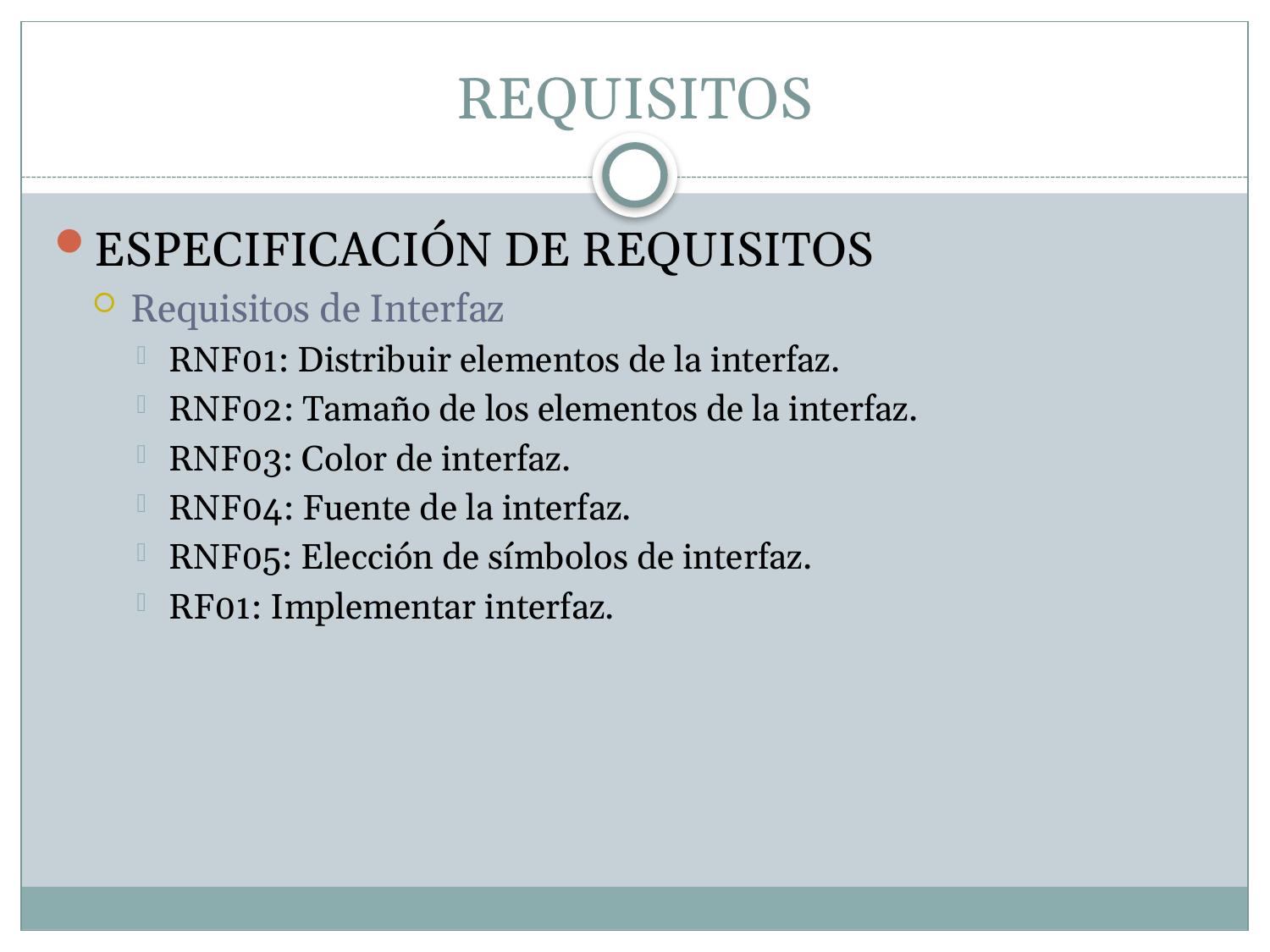

# REQUISITOS
ESPECIFICACIÓN DE REQUISITOS
Requisitos de Interfaz
RNF01: Distribuir elementos de la interfaz.
RNF02: Tamaño de los elementos de la interfaz.
RNF03: Color de interfaz.
RNF04: Fuente de la interfaz.
RNF05: Elección de símbolos de interfaz.
RF01: Implementar interfaz.